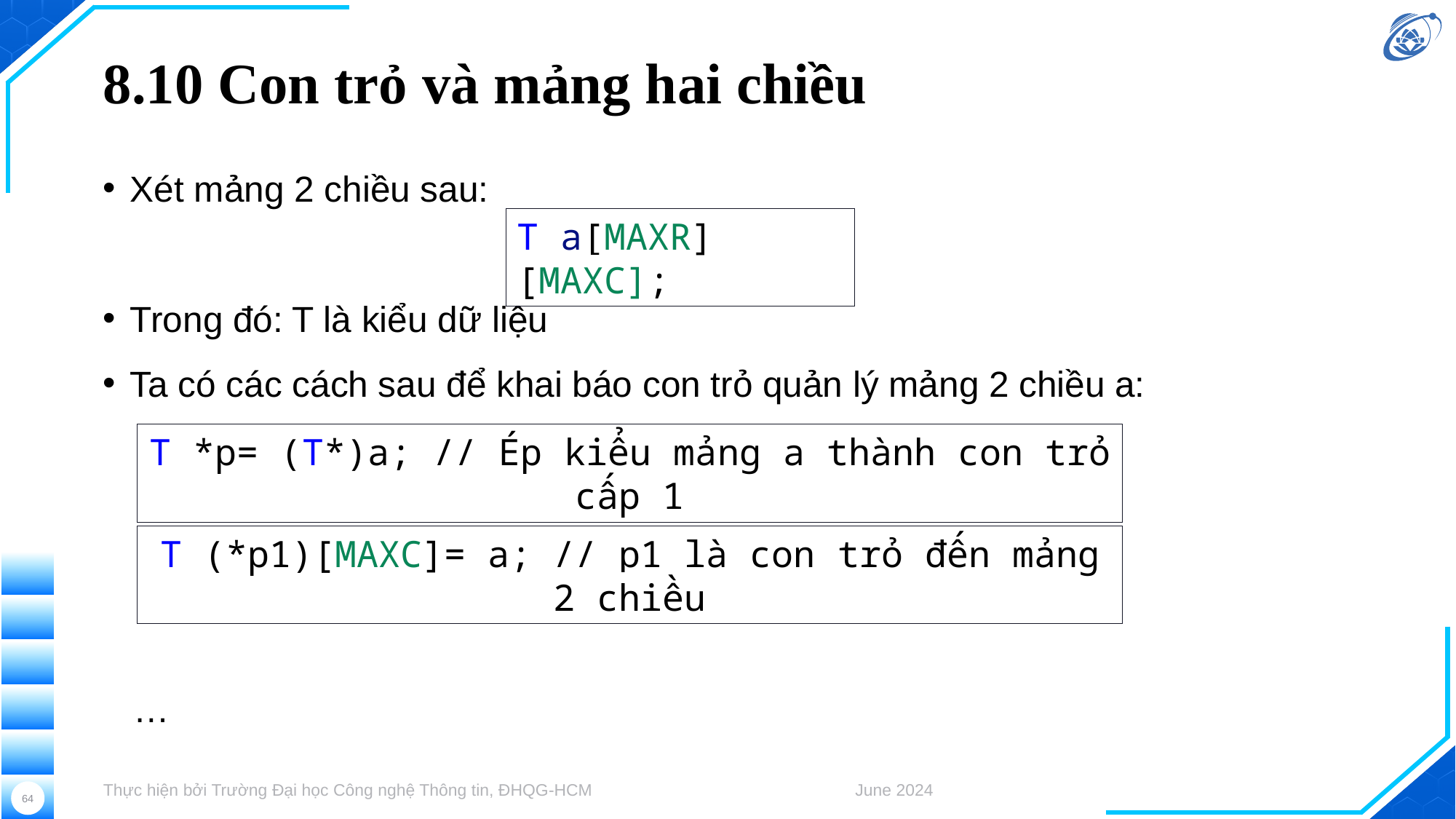

# 8.10 Con trỏ và mảng hai chiều
Xét mảng 2 chiều sau:

Trong đó: T là kiểu dữ liệu
Ta có các cách sau để khai báo con trỏ quản lý mảng 2 chiều a:

   …

T a[MAXR][MAXC];
T *p= (T*)a; // Ép kiểu mảng a thành con trỏ cấp 1
T (*p1)[MAXC]= a; // p1 là con trỏ đến mảng 2 chiều
Thực hiện bởi Trường Đại học Công nghệ Thông tin, ĐHQG-HCM
June 2024
64